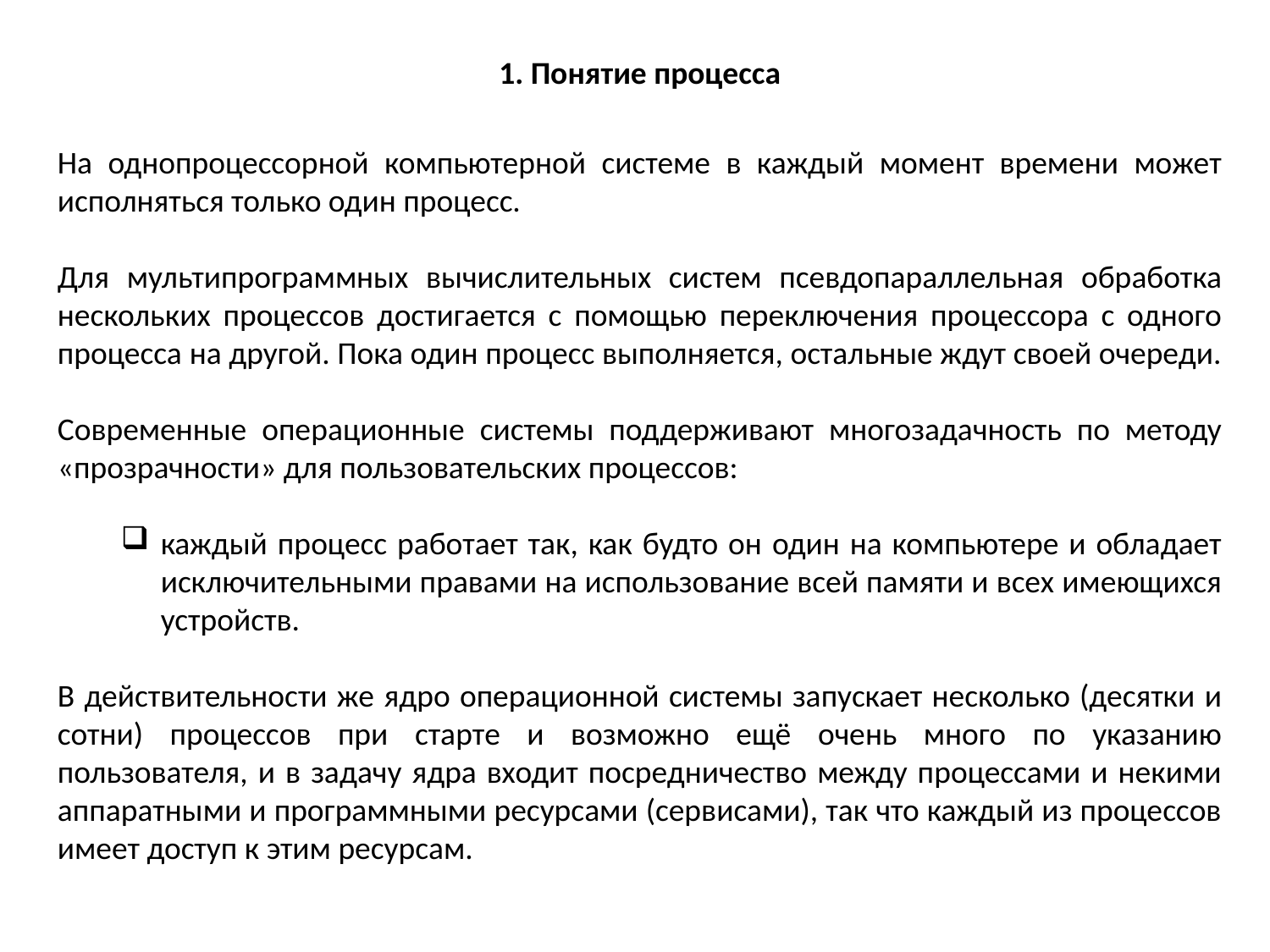

1. Понятие процесса
На однопроцессорной компьютерной системе в каждый момент времени может исполняться только один процесс.

Для мультипрограммных вычислительных систем псевдопараллельная обработка нескольких процессов достигается с помощью переключения процессора с одного процесса на другой. Пока один процесс выполняется, остальные ждут своей очереди.

Современные операционные системы поддерживают многозадачность по методу «прозрачности» для пользовательских процессов:

каждый процесс работает так, как будто он один на компьютере и обладает исключительными правами на использование всей памяти и всех имеющихся устройств.

В действительности же ядро операционной системы запускает несколько (десятки и сотни) процессов при старте и возможно ещё очень много по указанию пользователя, и в задачу ядра входит посредничество между процессами и некими аппаратными и программными ресурсами (сервисами), так что каждый из процессов имеет доступ к этим ресурсам.